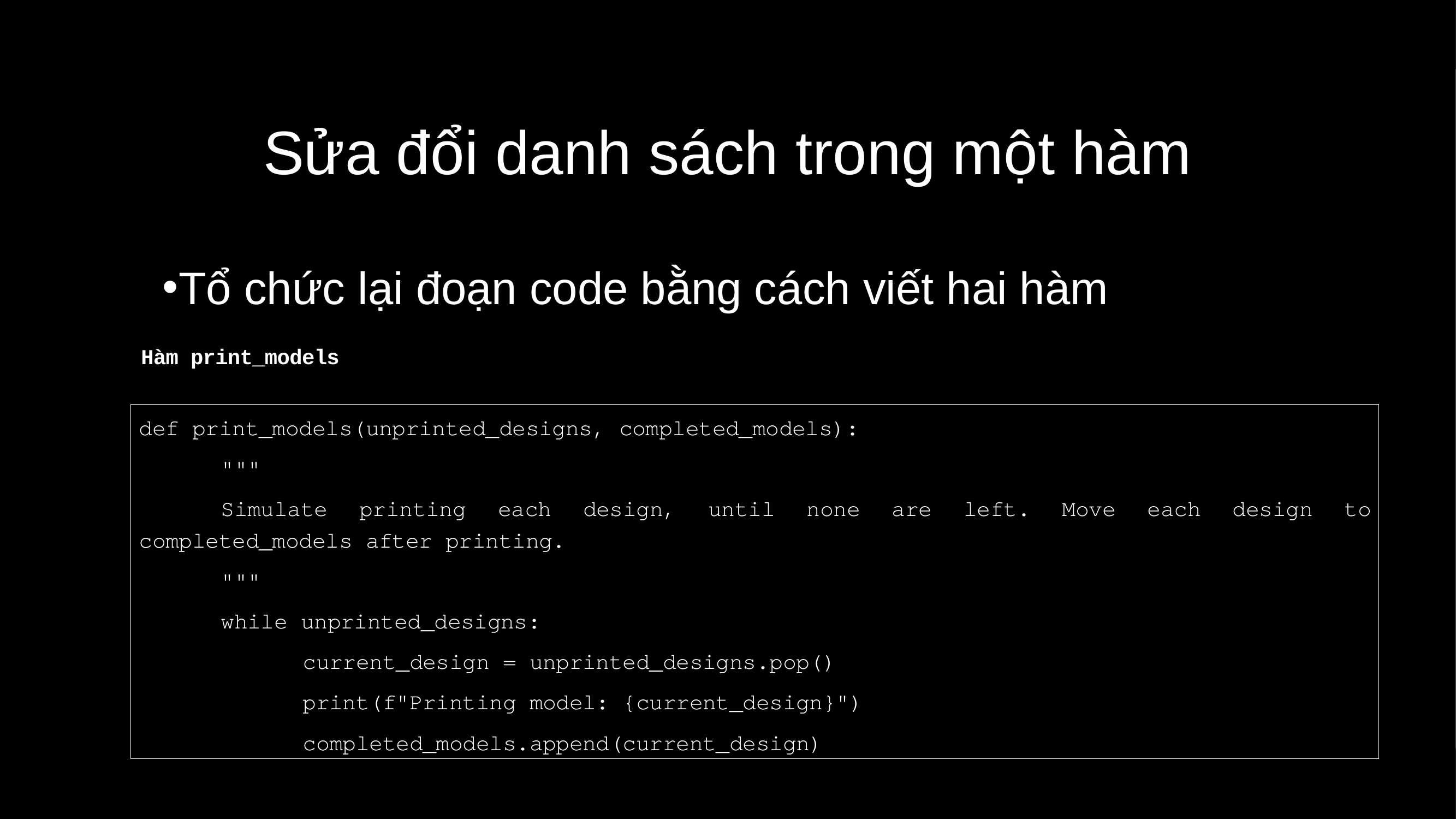

# Sửa đổi danh sách trong một hàm
Tổ chức lại đoạn code bằng cách viết hai hàm
Hàm print_models
def print_models(unprinted_designs, completed_models):
	"""
	Simulate printing each design, until none are left. Move each design to completed_models after printing.
	"""
	while unprinted_designs:
		current_design = unprinted_designs.pop()
		print(f"Printing model: {current_design}")
		completed_models.append(current_design)